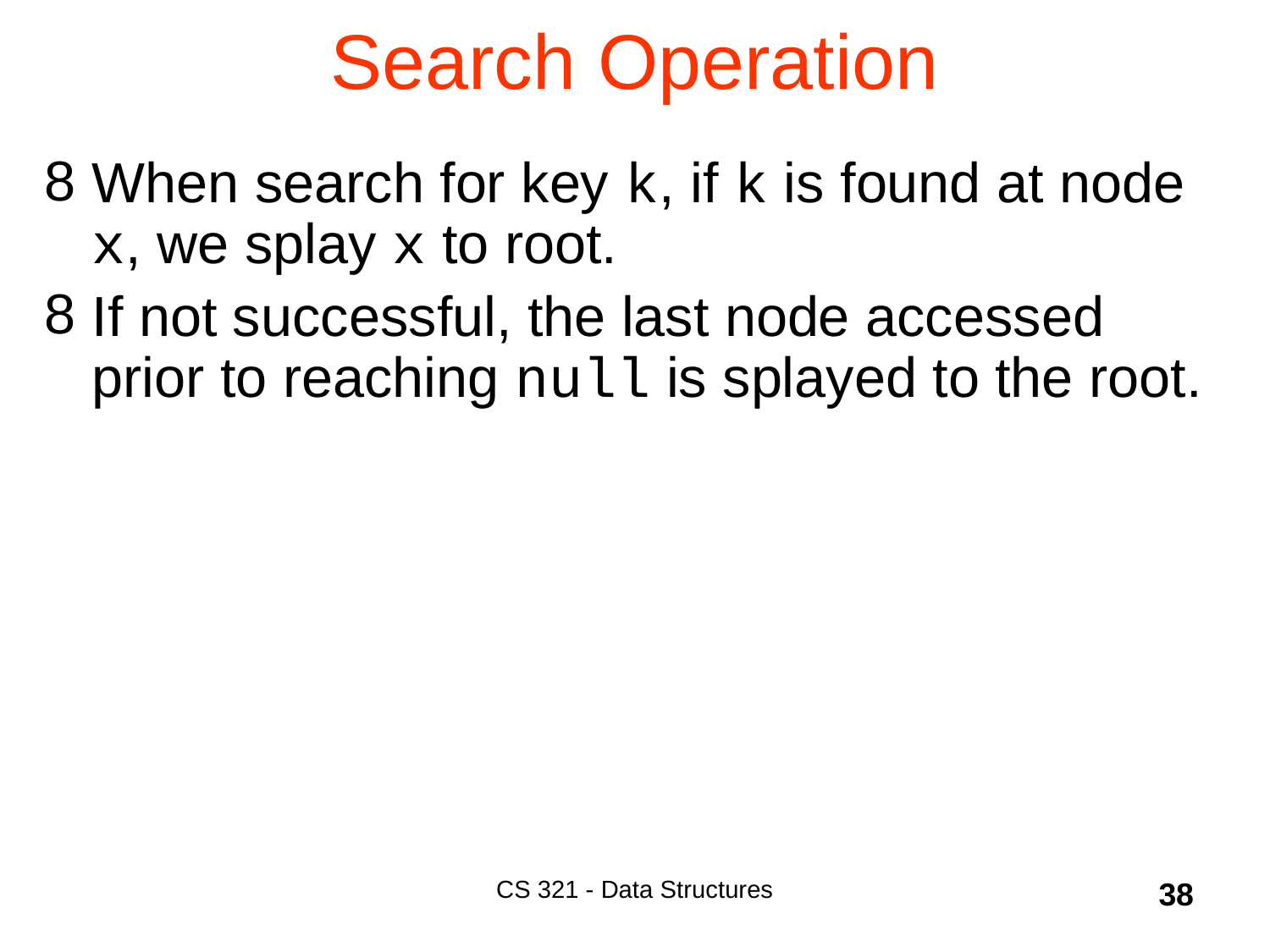

# Search Operation
When search for key k, if k is found at node x, we splay x to root.
If not successful, the last node accessed prior to reaching null is splayed to the root.
CS 321 - Data Structures
38